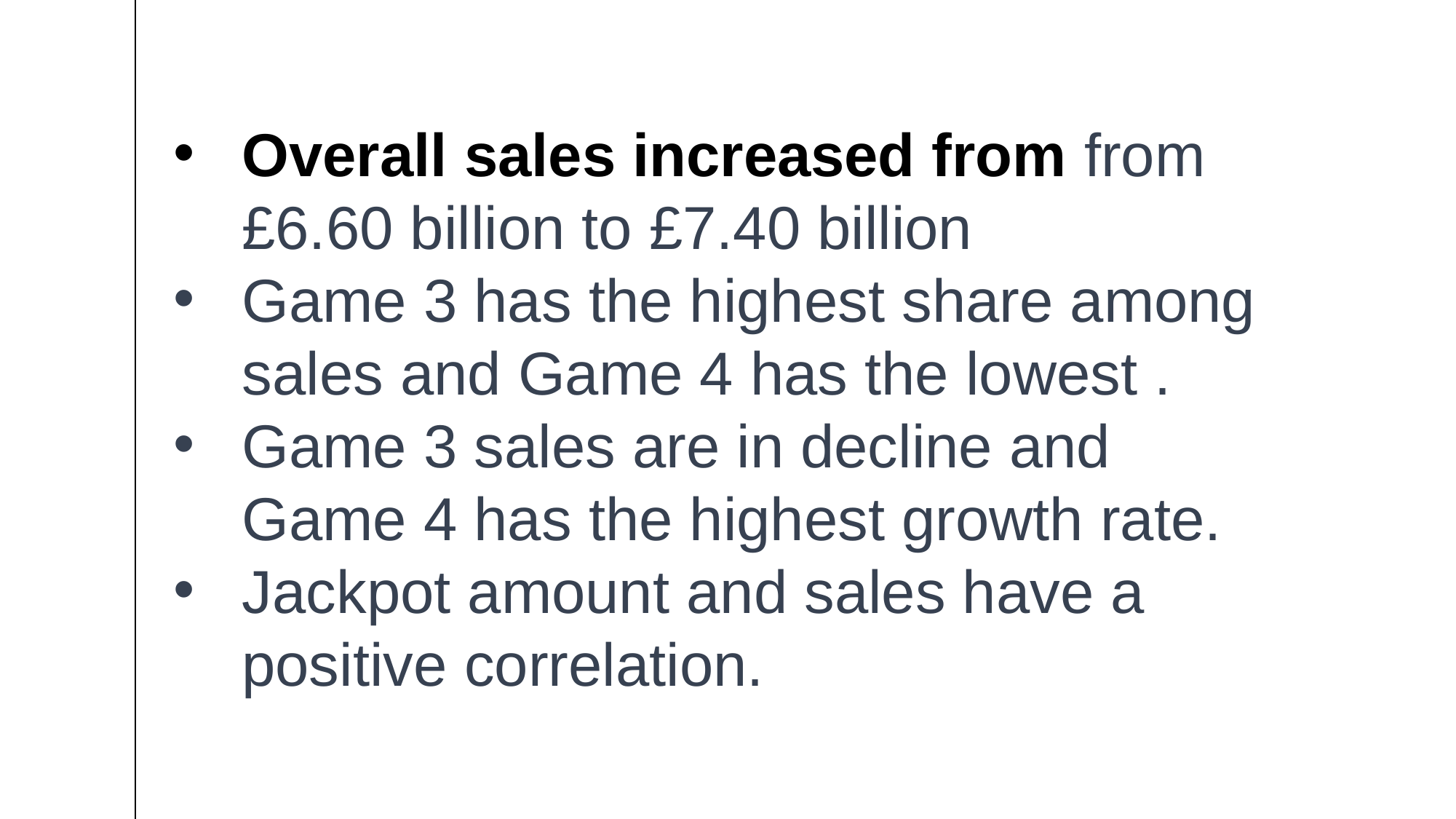

Overall sales increased from from £6.60 billion to £7.40 billion
Game 3 has the highest share among sales and Game 4 has the lowest .
Game 3 sales are in decline and Game 4 has the highest growth rate.
Jackpot amount and sales have a positive correlation.